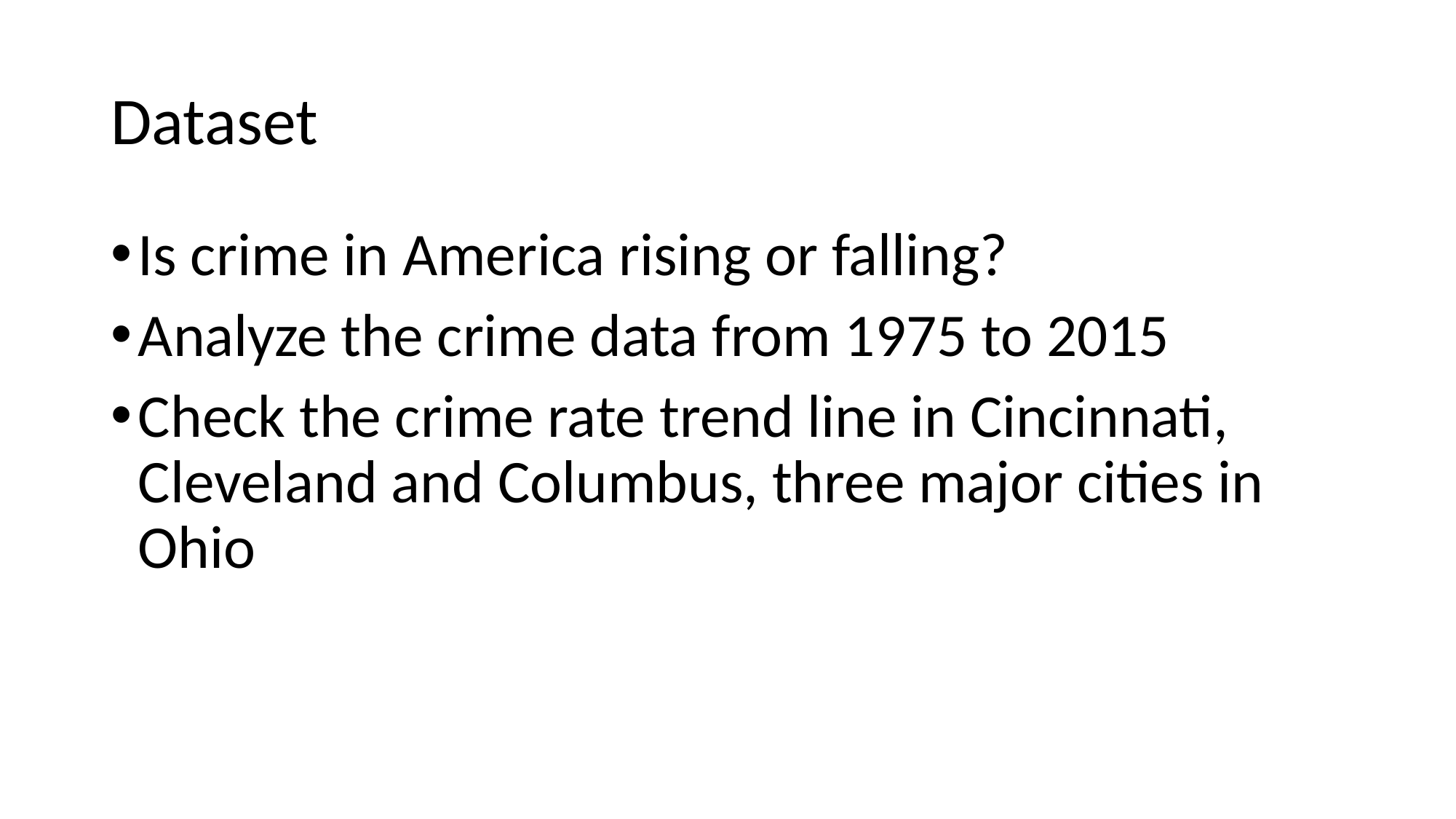

# Dataset​
Is crime in America rising or falling?​
Analyze the crime data from 1975 to 2015 ​
Check the crime rate trend line in Cincinnati, Cleveland and Columbus, three major cities in Ohio​